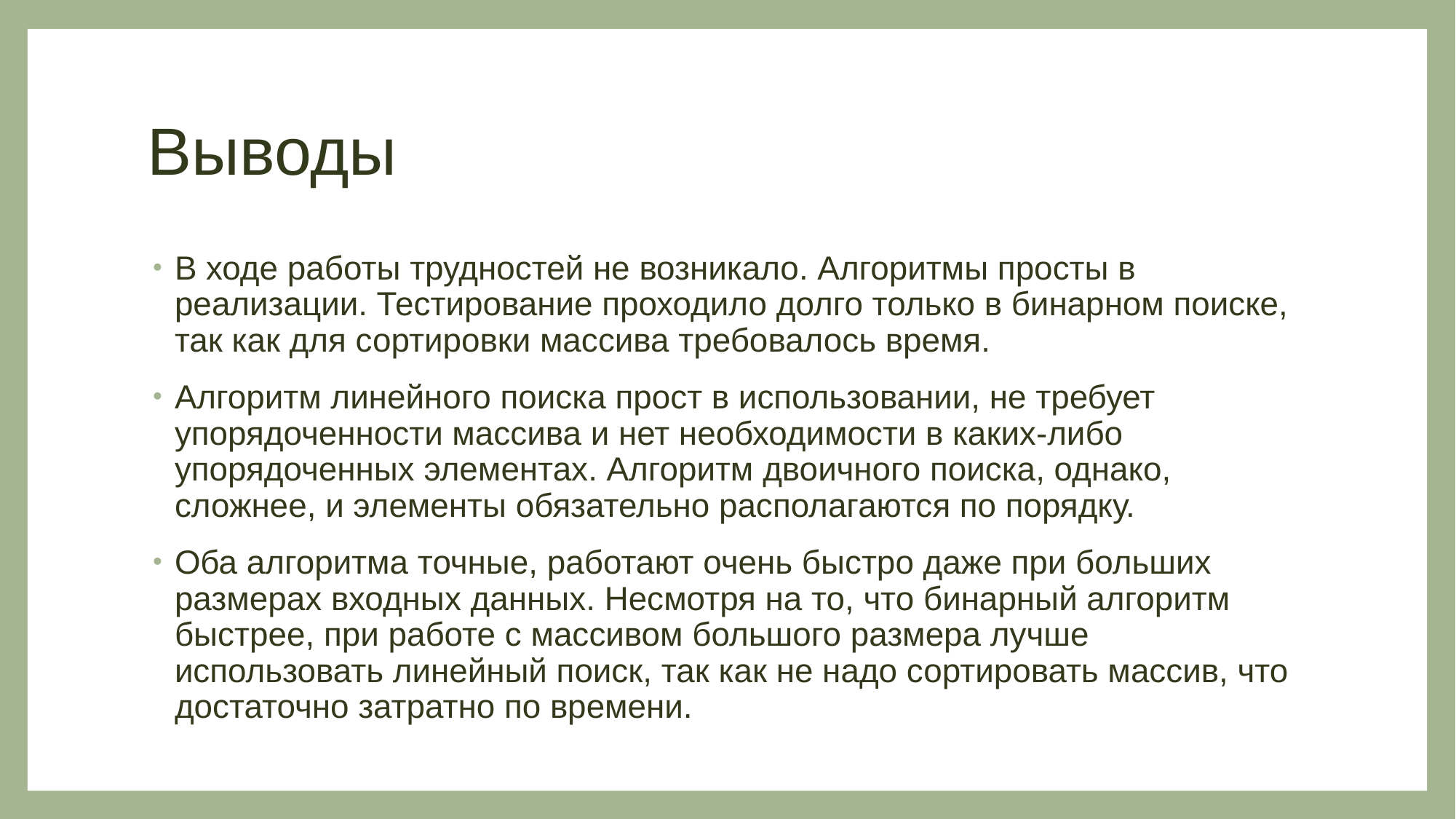

# Выводы
В ходе работы трудностей не возникало. Алгоритмы просты в реализации. Тестирование проходило долго только в бинарном поиске, так как для сортировки массива требовалось время.
Алгоритм линейного поиска прост в использовании, не требует упорядоченности массива и нет необходимости в каких-либо упорядоченных элементах. Алгоритм двоичного поиска, однако, сложнее, и элементы обязательно располагаются по порядку.
Оба алгоритма точные, работают очень быстро даже при больших размерах входных данных. Несмотря на то, что бинарный алгоритм быстрее, при работе с массивом большого размера лучше использовать линейный поиск, так как не надо сортировать массив, что достаточно затратно по времени.